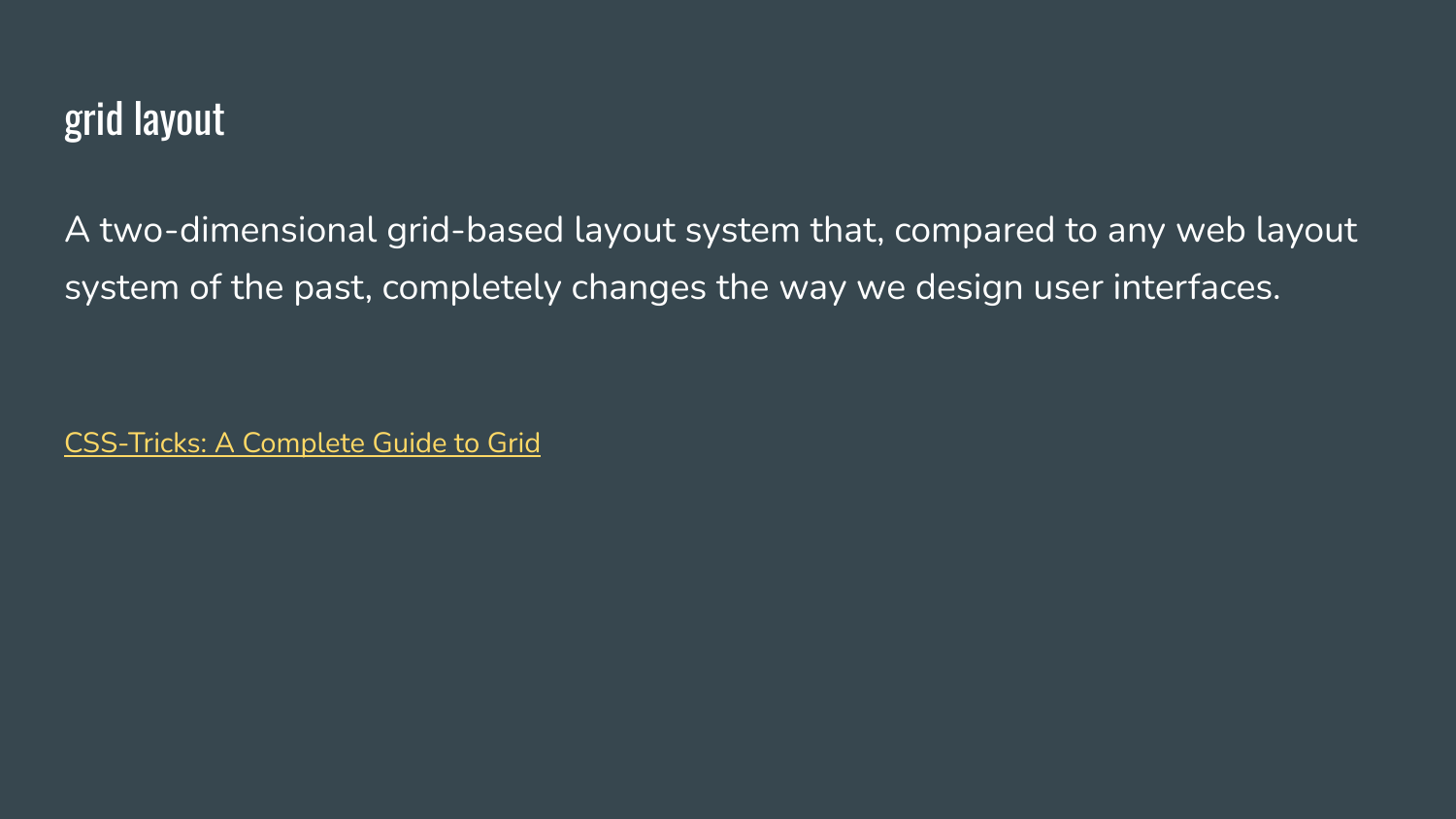

# grid layout
A two-dimensional grid-based layout system that, compared to any web layout system of the past, completely changes the way we design user interfaces.

CSS-Tricks: A Complete Guide to Grid